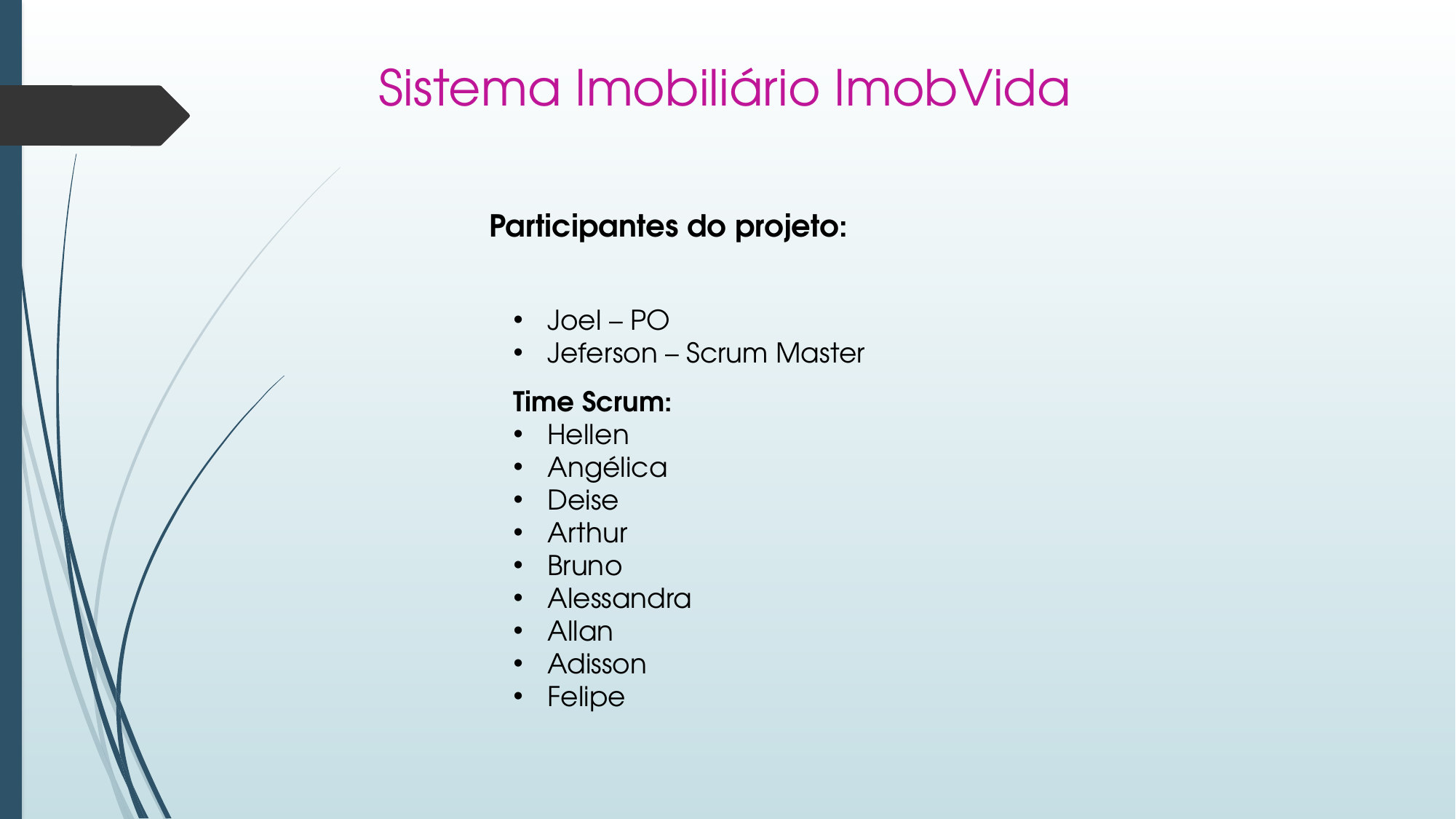

# Sistema Imobiliário ImobVida
Participantes do projeto:
Joel – PO
Jeferson – Scrum Master
Time Scrum:
Hellen
Angélica
Deise
Arthur
Bruno
Alessandra
Allan
Adisson
Felipe